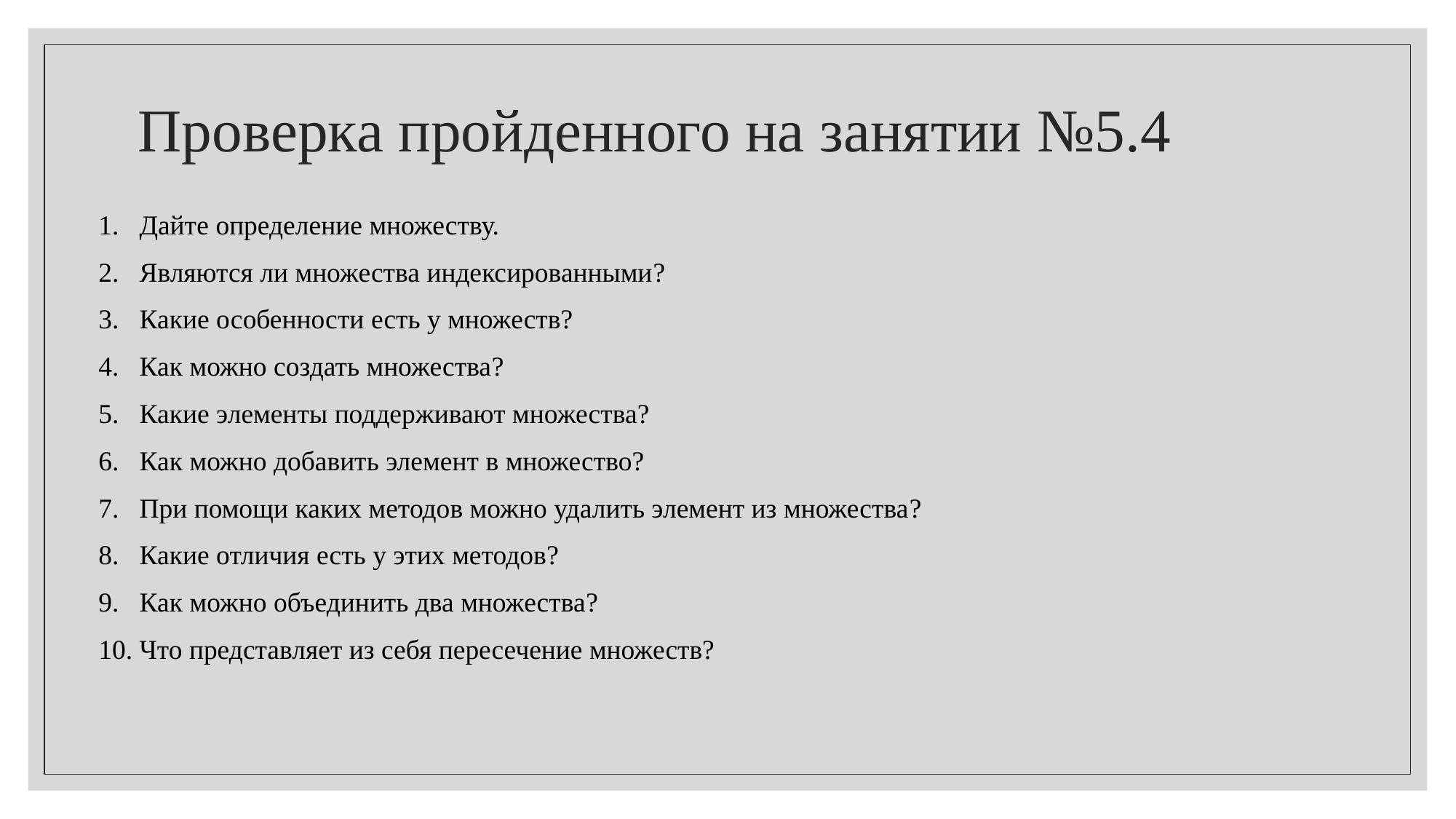

# Проверка пройденного на занятии №5.4
Дайте определение множеству.
Являются ли множества индексированными?
Какие особенности есть у множеств?
Как можно создать множества?
Какие элементы поддерживают множества?
Как можно добавить элемент в множество?
При помощи каких методов можно удалить элемент из множества?
Какие отличия есть у этих методов?
Как можно объединить два множества?
Что представляет из себя пересечение множеств?